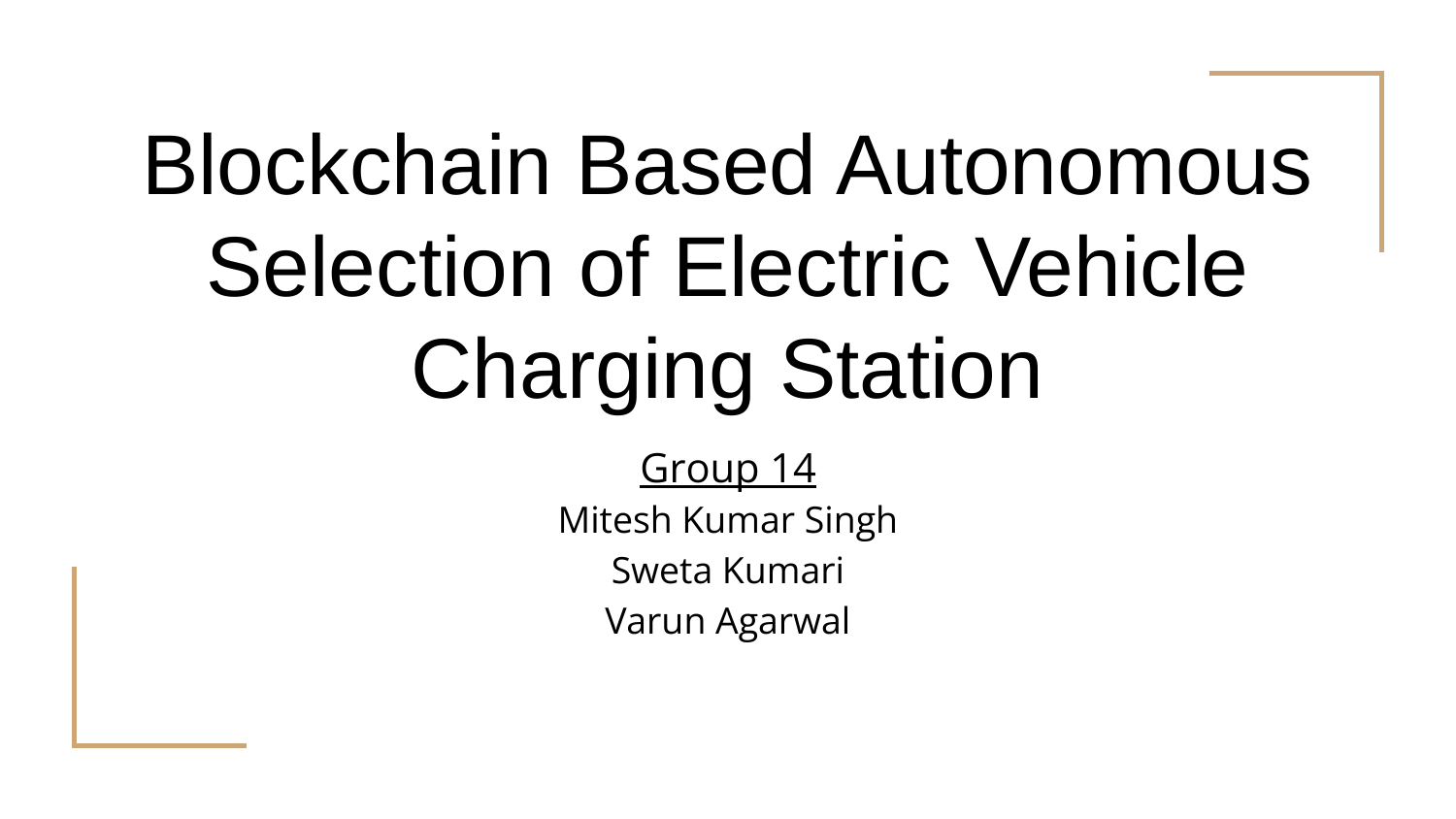

# Blockchain Based Autonomous Selection of Electric Vehicle Charging Station
Group 14
Mitesh Kumar Singh
Sweta Kumari
Varun Agarwal